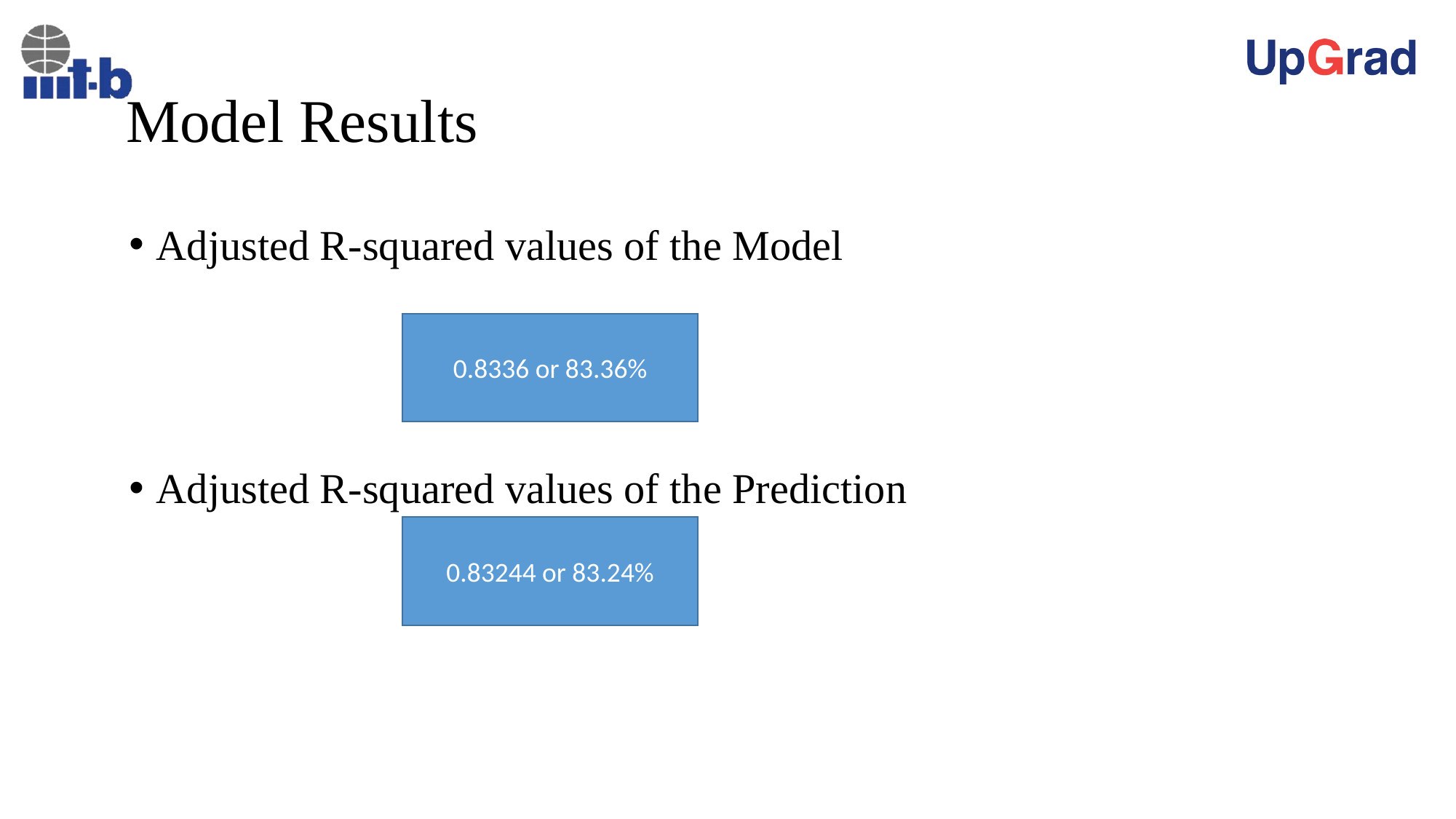

# Model Results
Adjusted R-squared values of the Model

Adjusted R-squared values of the Prediction

0.8336 or 83.36%
0.83244 or 83.24%